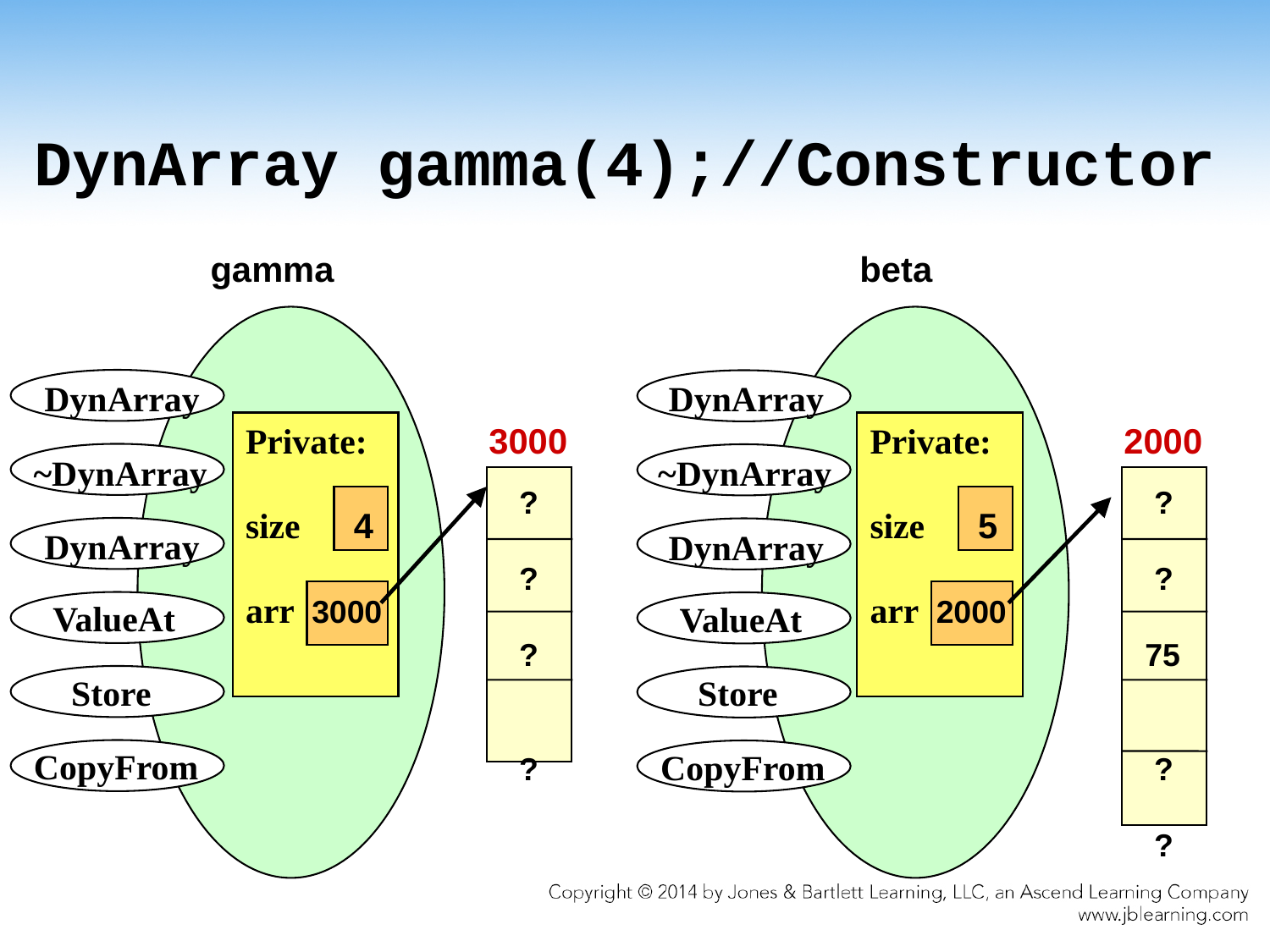

#
DynArray gamma(4);//Constructor
gamma                                                      beta

3000

2000

DynArray

DynArray

 ?

 ?

 ?

 ?

 ?

 ?

75

 ?

 ?

Private:

size      4

arr  3000

Private:

size      5

arr  2000

~DynArray

~DynArray

DynArray

DynArray

  ValueAt
  ValueAt

   Store
   Store

CopyFrom
CopyFrom